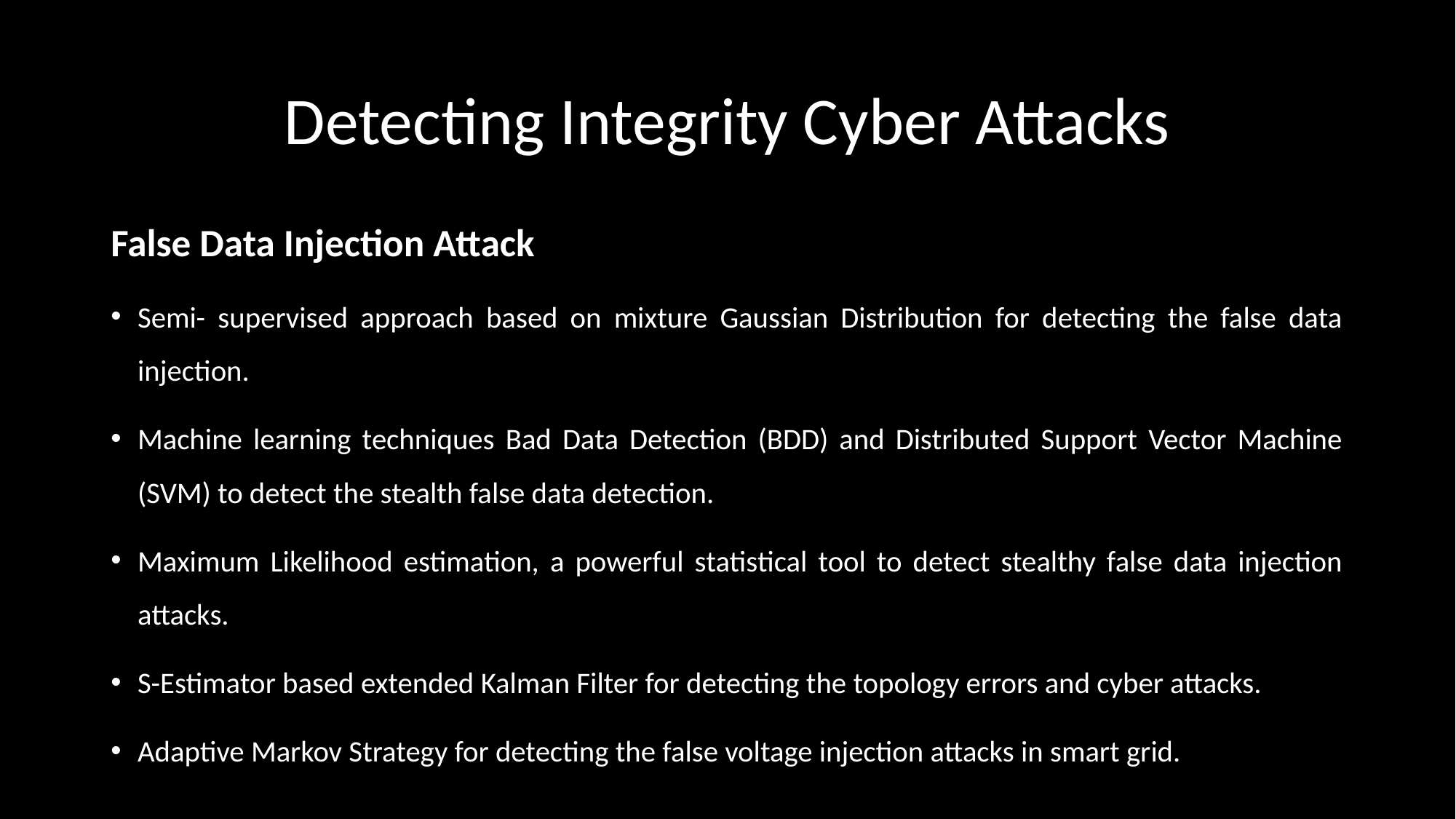

# Detecting Integrity Cyber Attacks
False Data Injection Attack
Semi- supervised approach based on mixture Gaussian Distribution for detecting the false data injection.
Machine learning techniques Bad Data Detection (BDD) and Distributed Support Vector Machine (SVM) to detect the stealth false data detection.
Maximum Likelihood estimation, a powerful statistical tool to detect stealthy false data injection attacks.
S-Estimator based extended Kalman Filter for detecting the topology errors and cyber attacks.
Adaptive Markov Strategy for detecting the false voltage injection attacks in smart grid.